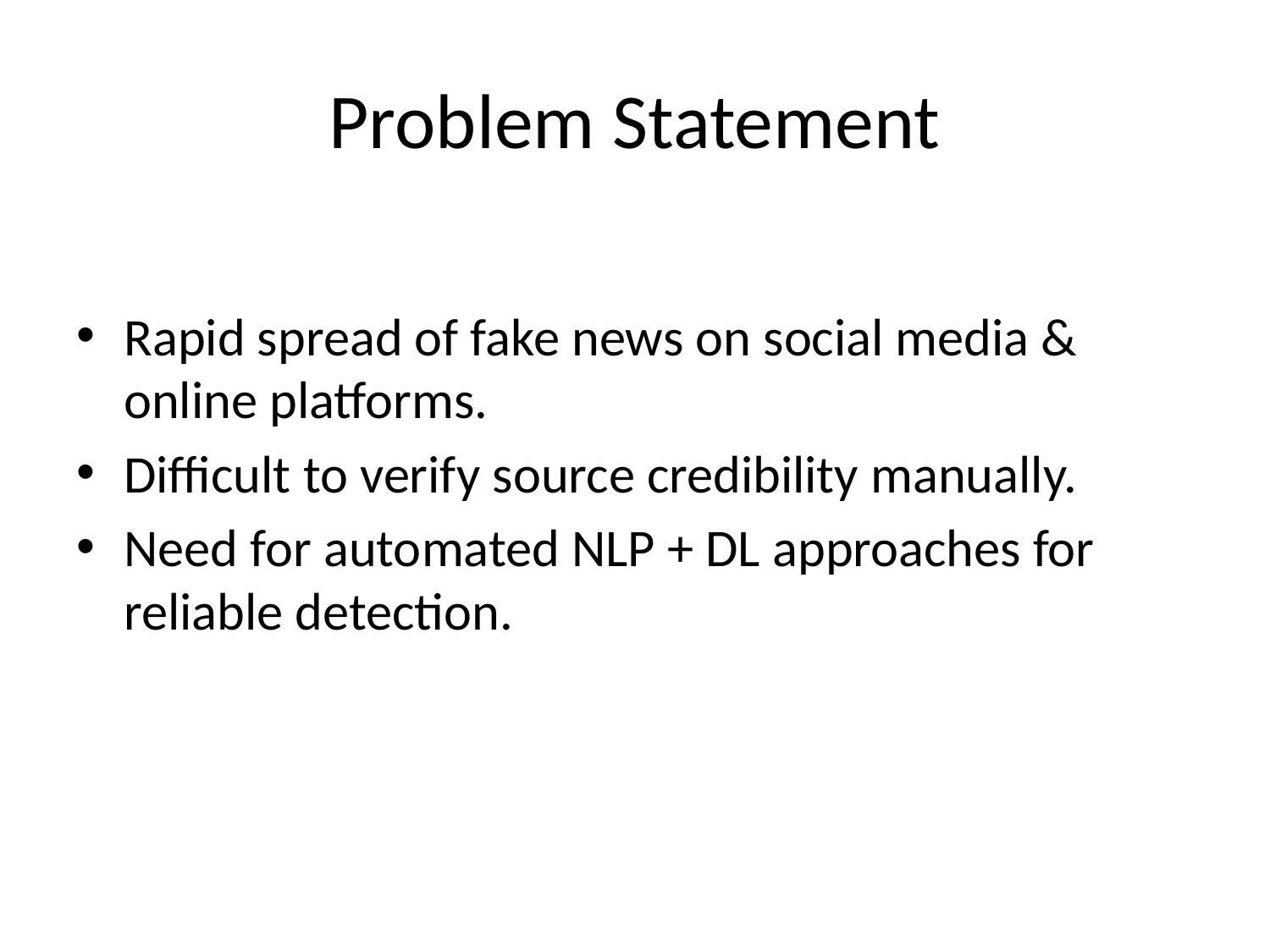

# Problem Statement

Rapid spread of fake news on social media & online platforms.
Difficult to verify source credibility manually.
Need for automated NLP + DL approaches for reliable detection.